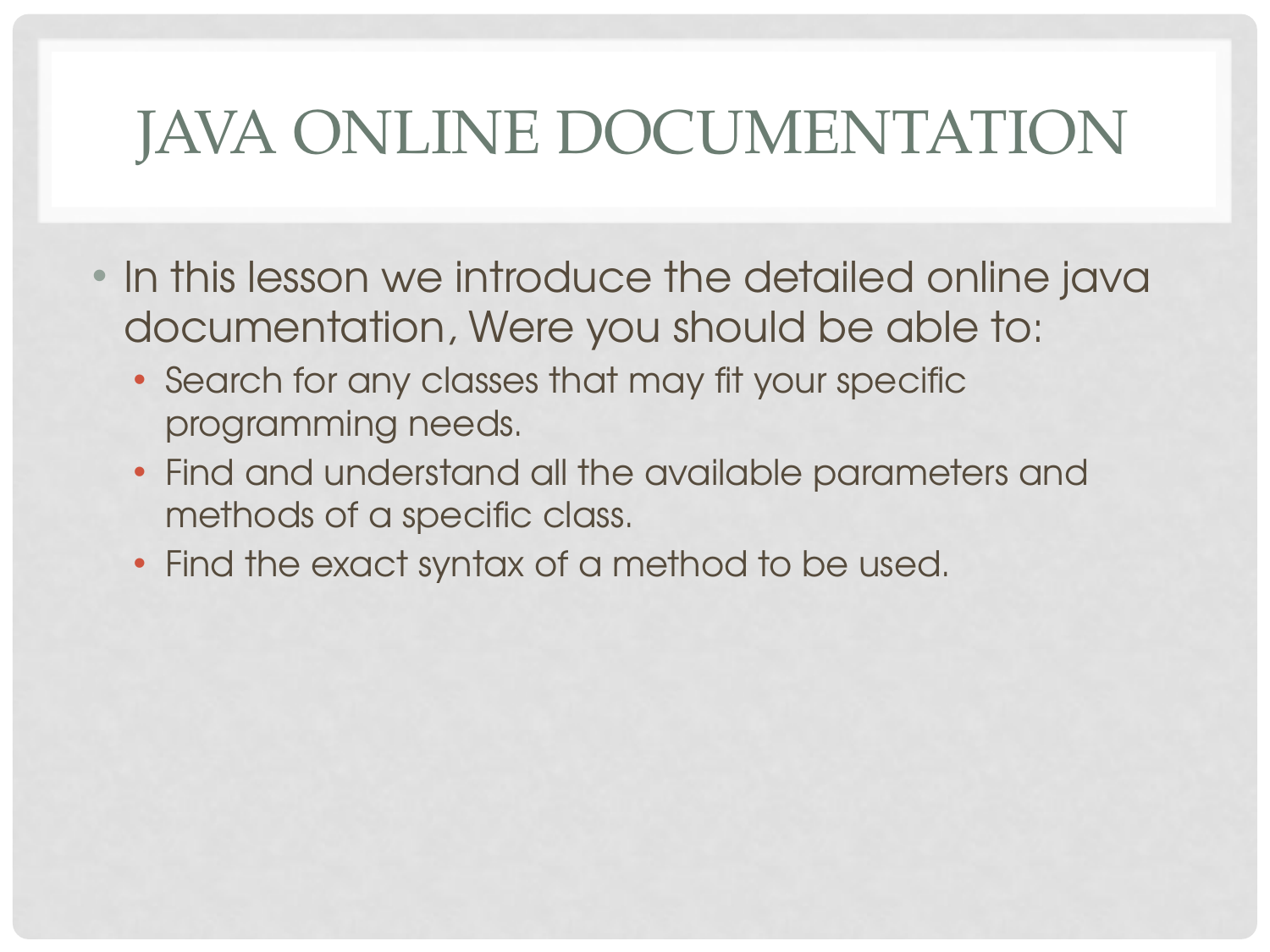

# Java online documentation
In this lesson we introduce the detailed online java documentation, Were you should be able to:
Search for any classes that may fit your specific programming needs.
Find and understand all the available parameters and methods of a specific class.
Find the exact syntax of a method to be used.